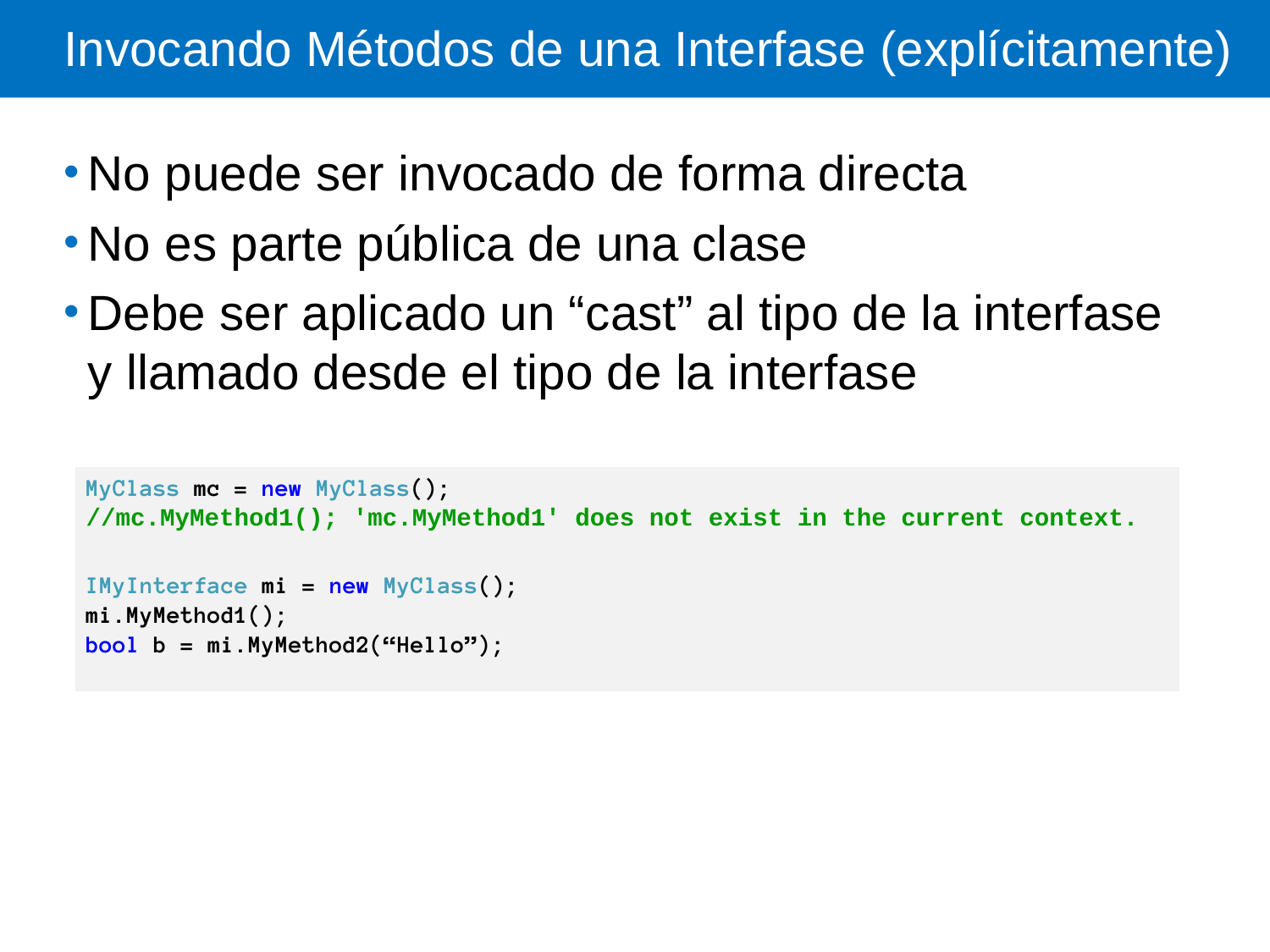

# Invocando Métodos de una Interfase (explícitamente)
No puede ser invocado de forma directa
No es parte pública de una clase
Debe ser aplicado un “cast” al tipo de la interfase y llamado desde el tipo de la interfase

MyClass mc = new MyClass();
//mc.MyMethod1(); 'mc.MyMethod1' does not exist in the current context.
IMyInterface mi = new MyClass();
mi.MyMethod1();
bool b = mi.MyMethod2(“Hello”);